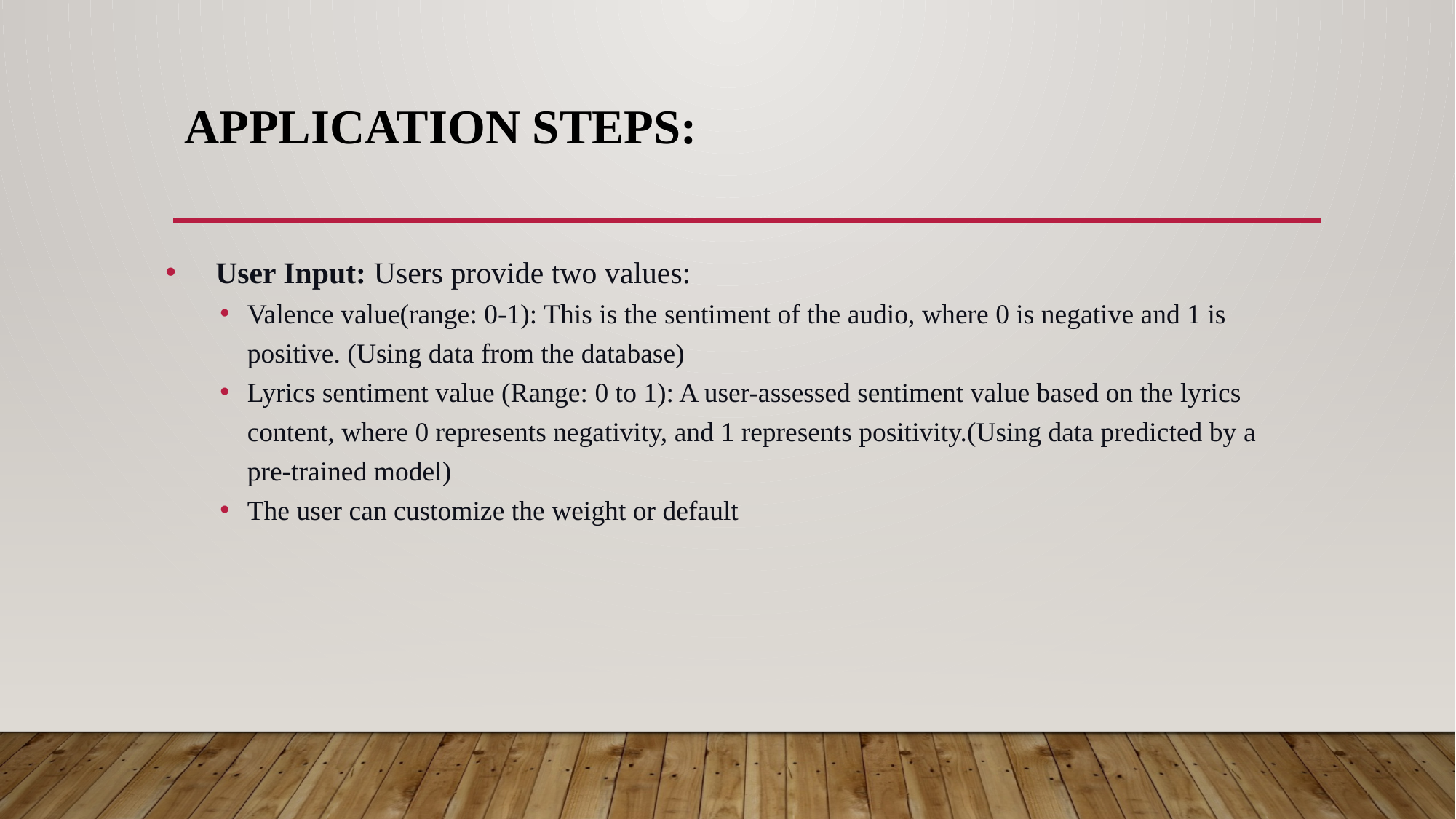

# Application Steps:
   User Input: Users provide two values:
Valence value(range: 0-1): This is the sentiment of the audio, where 0 is negative and 1 is positive. (Using data from the database)
Lyrics sentiment value (Range: 0 to 1): A user-assessed sentiment value based on the lyrics content, where 0 represents negativity, and 1 represents positivity.(Using data predicted by a pre-trained model)
The user can customize the weight or default